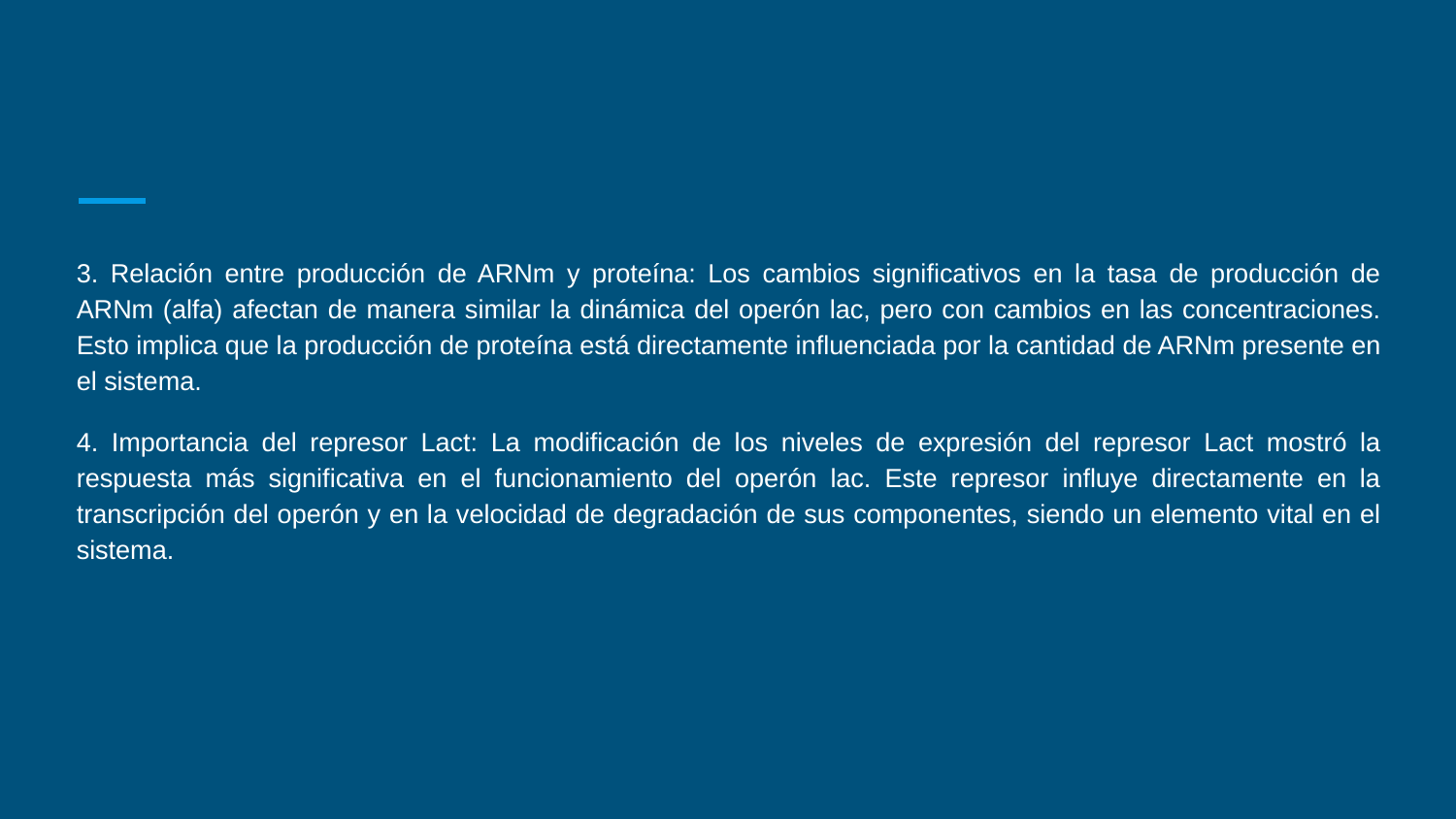

3. Relación entre producción de ARNm y proteína: Los cambios significativos en la tasa de producción de ARNm (alfa) afectan de manera similar la dinámica del operón lac, pero con cambios en las concentraciones. Esto implica que la producción de proteína está directamente influenciada por la cantidad de ARNm presente en el sistema.
4. Importancia del represor Lact: La modificación de los niveles de expresión del represor Lact mostró la respuesta más significativa en el funcionamiento del operón lac. Este represor influye directamente en la transcripción del operón y en la velocidad de degradación de sus componentes, siendo un elemento vital en el sistema.